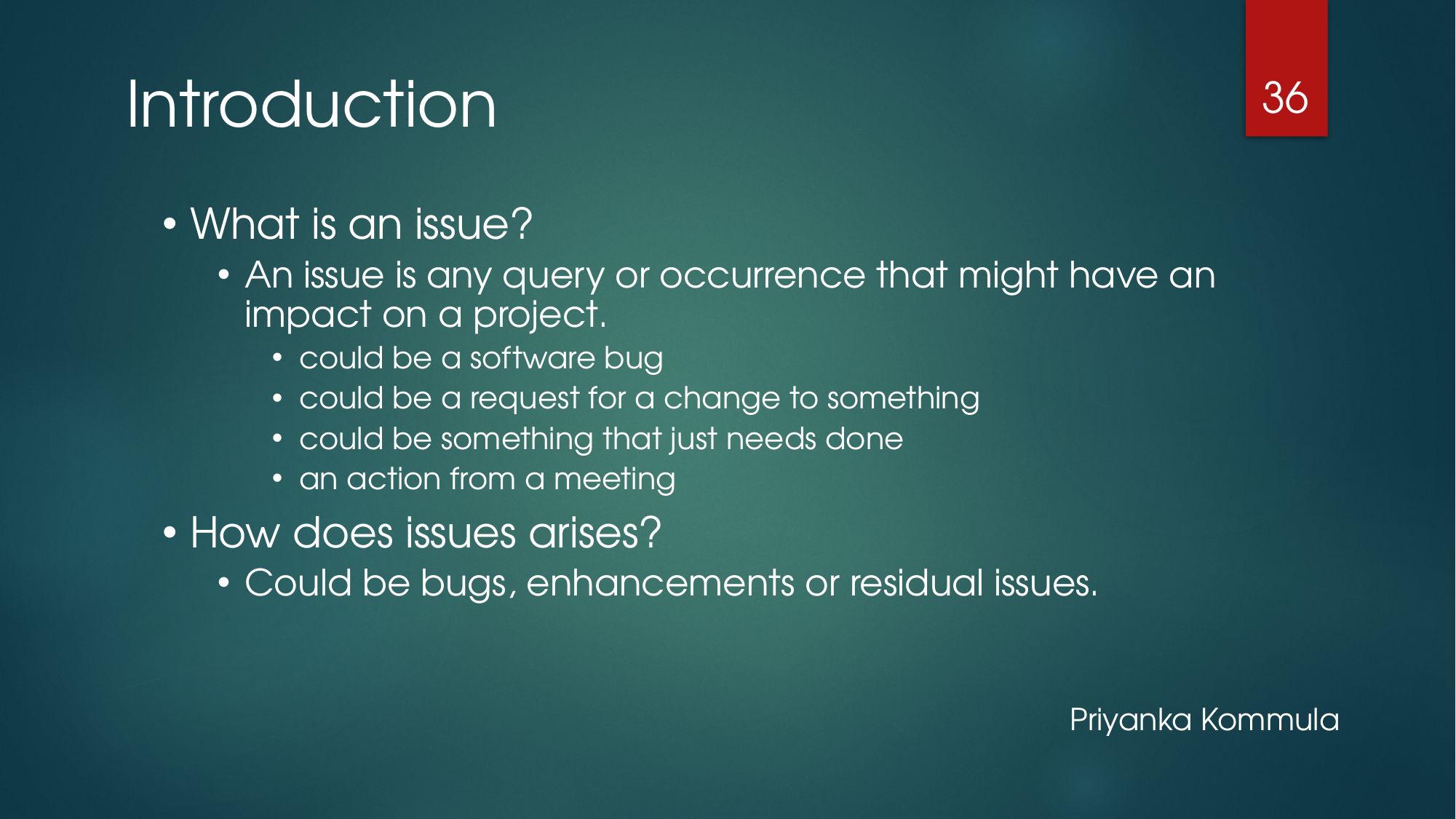

36
Introduction
What is an issue?
An issue is any query or occurrence that might have an impact on a project.
could be a software bug
could be a request for a change to something
could be something that just needs done
an action from a meeting
How does issues arises?
Could be bugs, enhancements or residual issues.

Priyanka Kommula